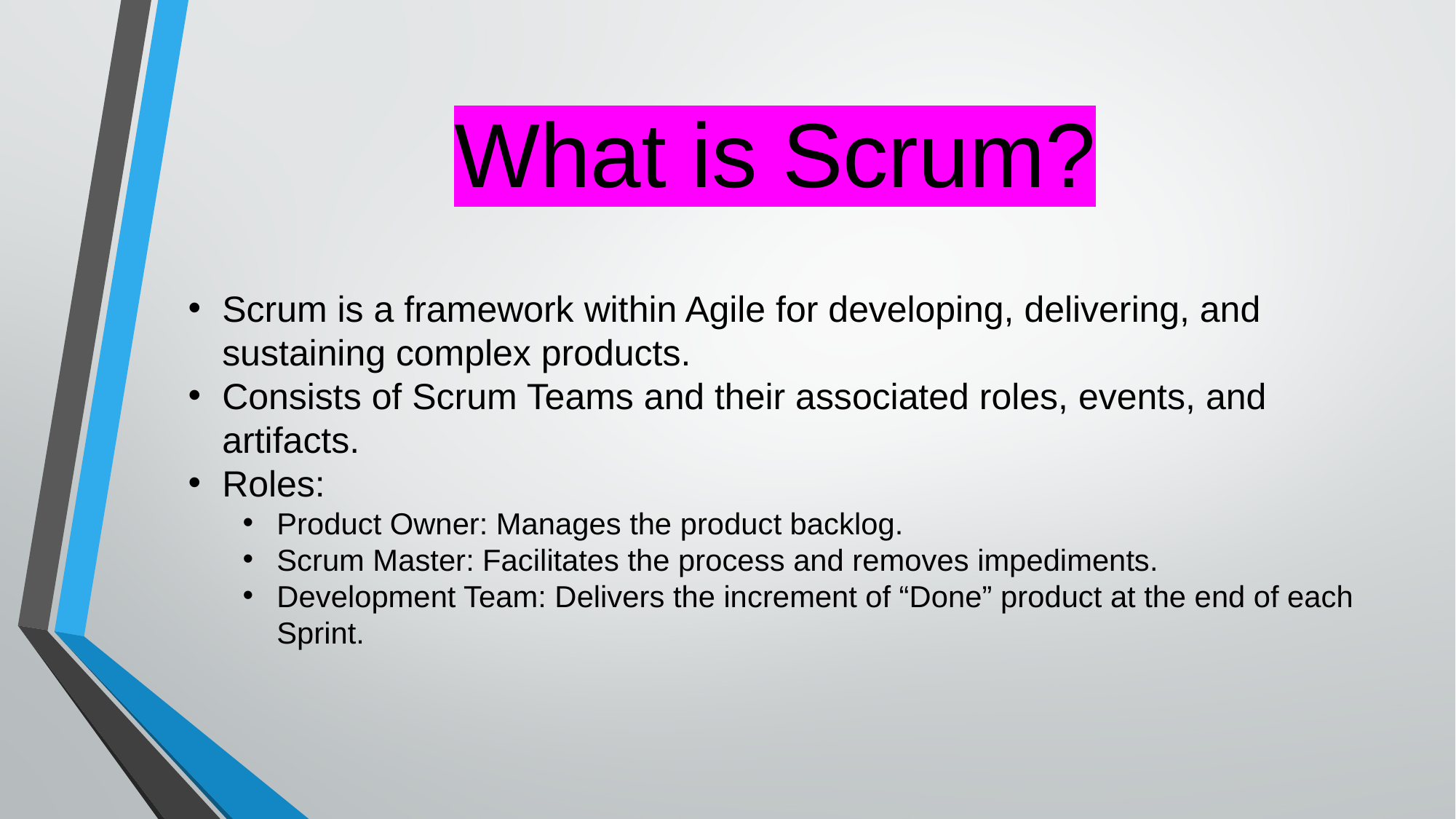

# What is Scrum?

Scrum is a framework within Agile for developing, delivering, and sustaining complex products.
Consists of Scrum Teams and their associated roles, events, and artifacts.
Roles:
Product Owner: Manages the product backlog.
Scrum Master: Facilitates the process and removes impediments.
Development Team: Delivers the increment of “Done” product at the end of each Sprint.